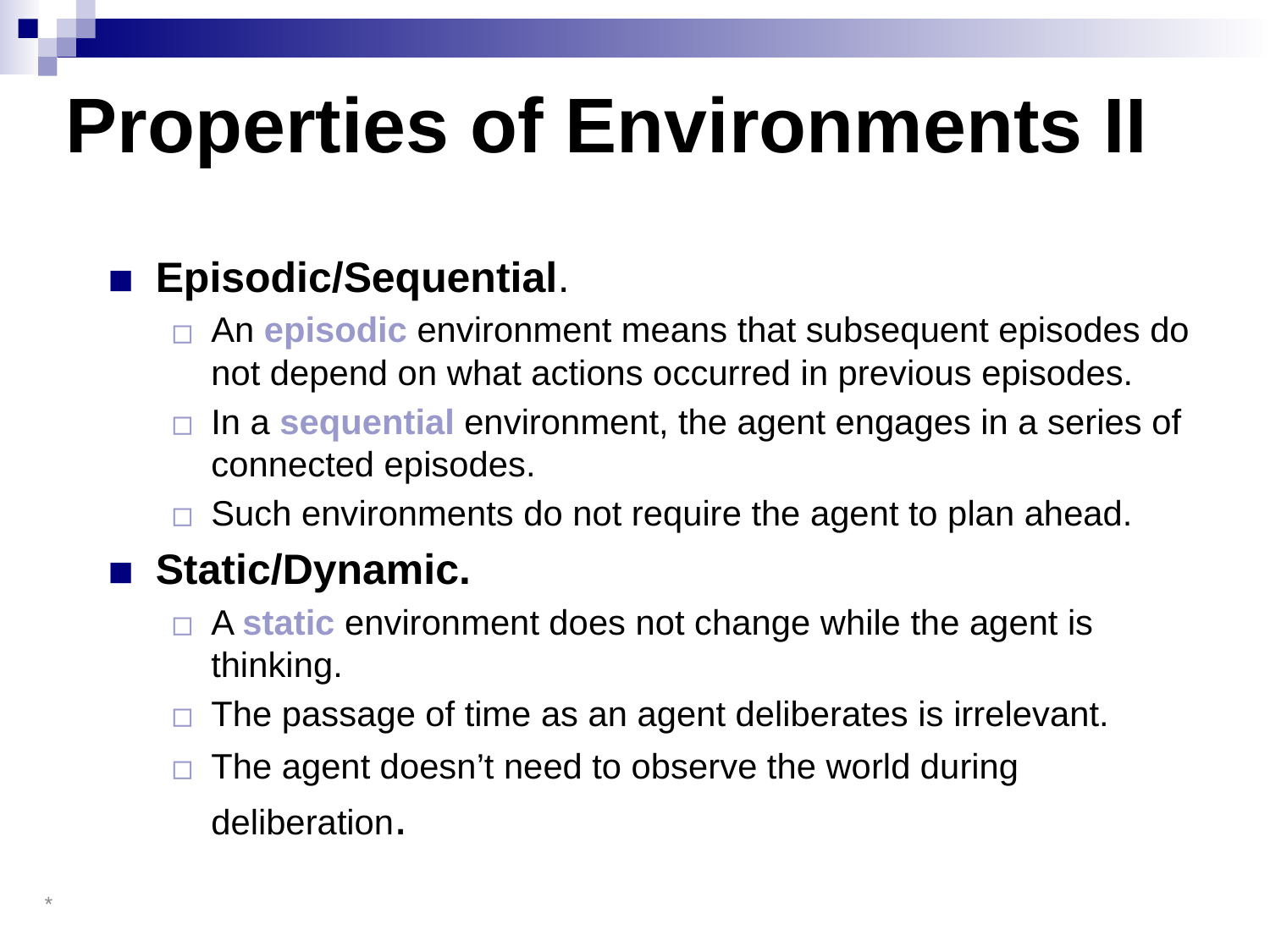

# Properties of Environments II
Episodic/Sequential.
An episodic environment means that subsequent episodes do not depend on what actions occurred in previous episodes.
In a sequential environment, the agent engages in a series of connected episodes.
Such environments do not require the agent to plan ahead.
Static/Dynamic.
A static environment does not change while the agent is thinking.
The passage of time as an agent deliberates is irrelevant.
The agent doesn’t need to observe the world during deliberation.